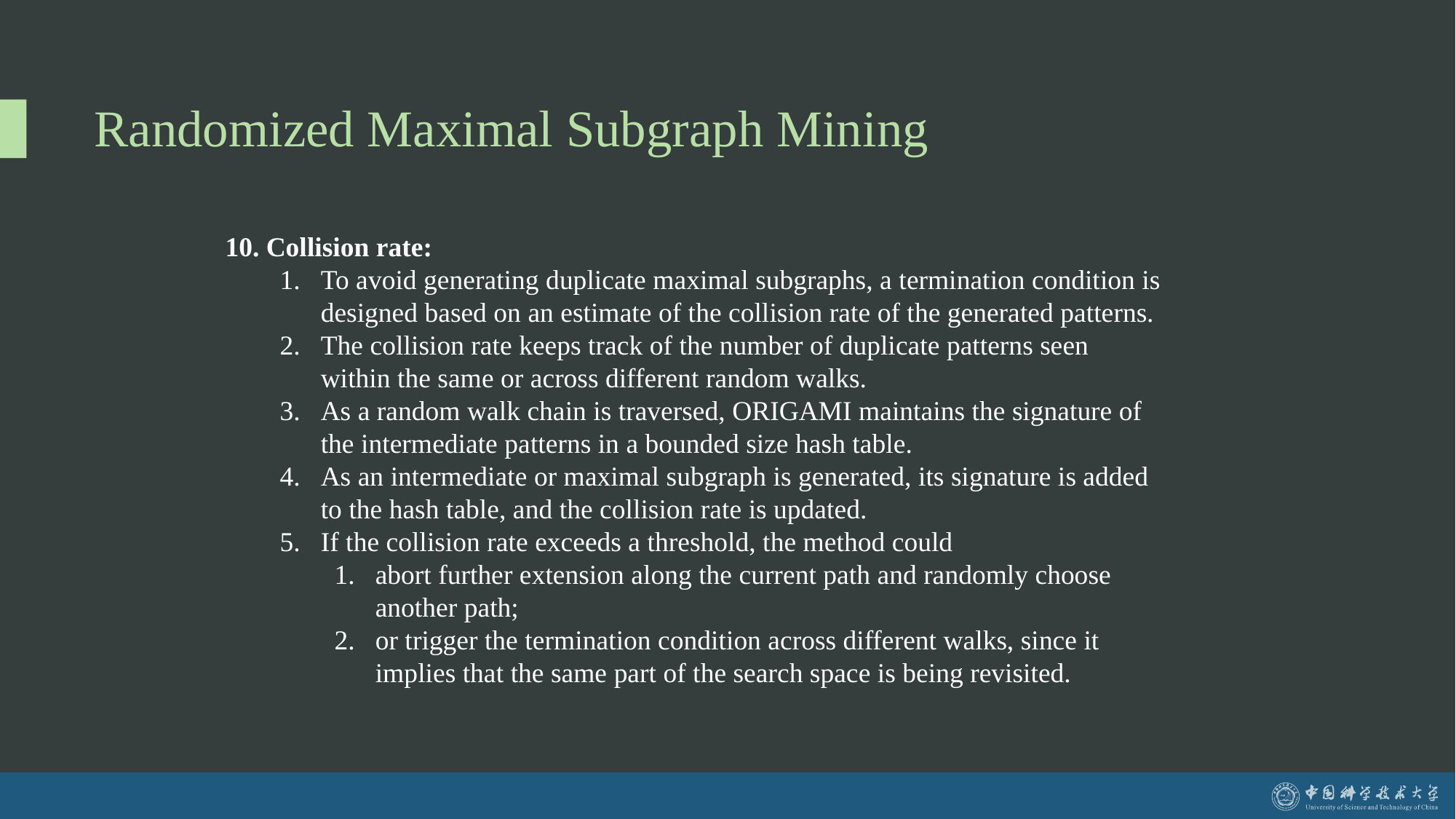

# Randomized Maximal Subgraph Mining
Collision rate:
To avoid generating duplicate maximal subgraphs, a termination condition is designed based on an estimate of the collision rate of the generated patterns.
The collision rate keeps track of the number of duplicate patterns seen within the same or across different random walks.
As a random walk chain is traversed, ORIGAMI maintains the signature of the intermediate patterns in a bounded size hash table.
As an intermediate or maximal subgraph is generated, its signature is added to the hash table, and the collision rate is updated.
If the collision rate exceeds a threshold, the method could
abort further extension along the current path and randomly choose another path;
or trigger the termination condition across different walks, since it implies that the same part of the search space is being revisited.